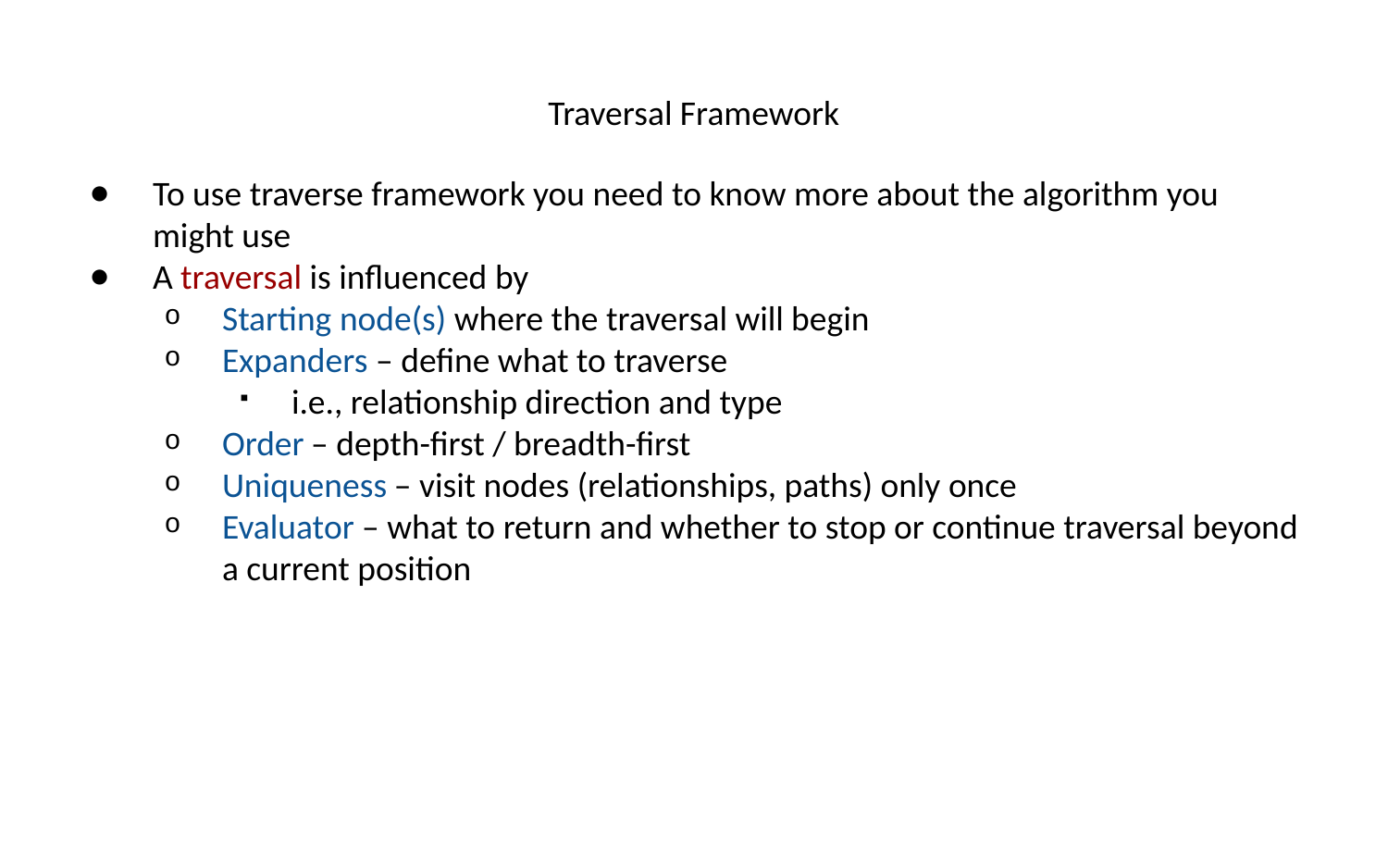

# Traversal Framework
To use traverse framework you need to know more about the algorithm you might use
A traversal is influenced by
Starting node(s) where the traversal will begin
Expanders – define what to traverse
i.e., relationship direction and type
Order – depth-first / breadth-first
Uniqueness – visit nodes (relationships, paths) only once
Evaluator – what to return and whether to stop or continue traversal beyond a current position